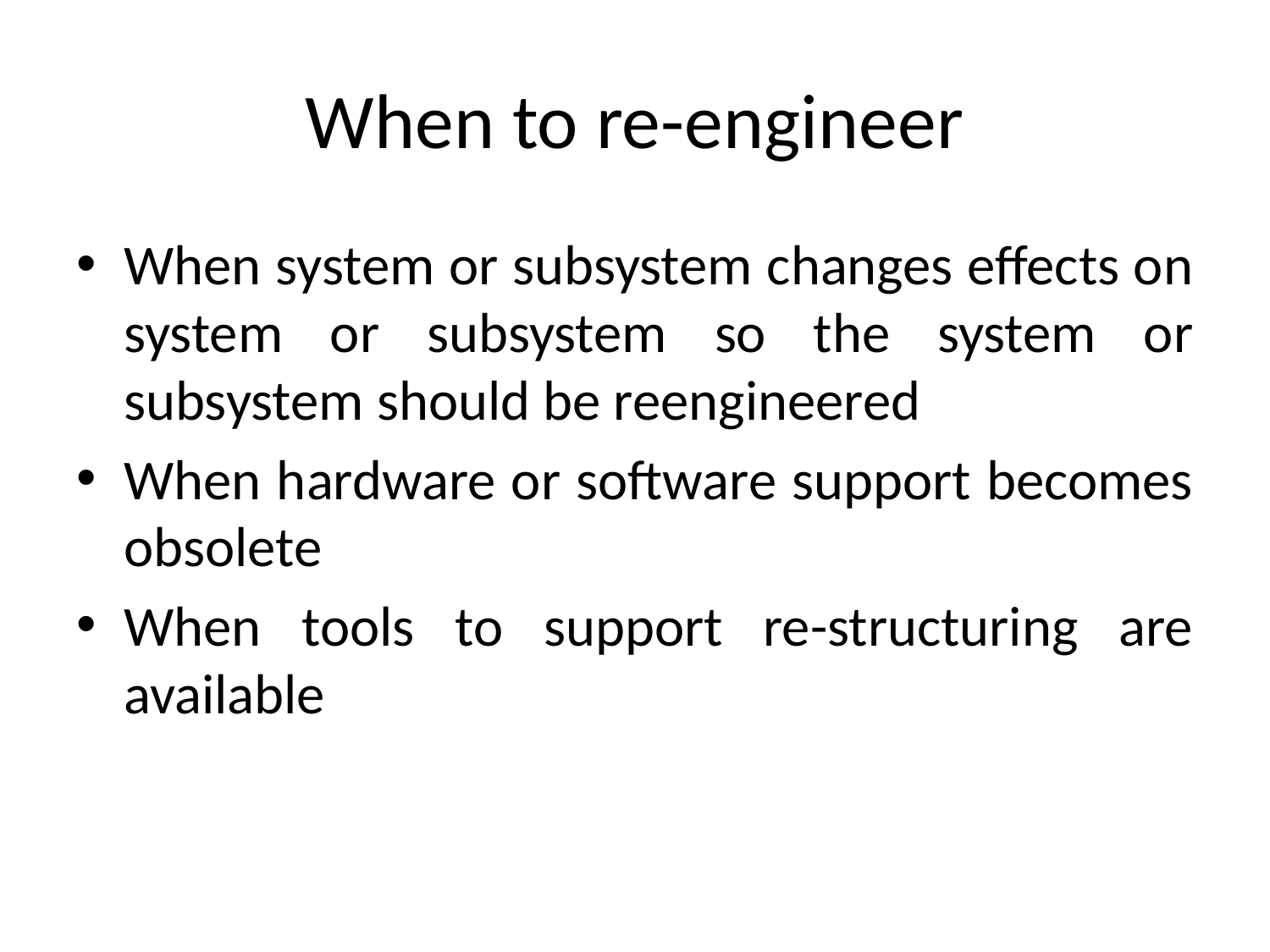

# When to re-engineer
When system or subsystem changes effects on system or subsystem so the system or subsystem should be reengineered
When hardware or software support becomes obsolete
When tools to support re-structuring are available